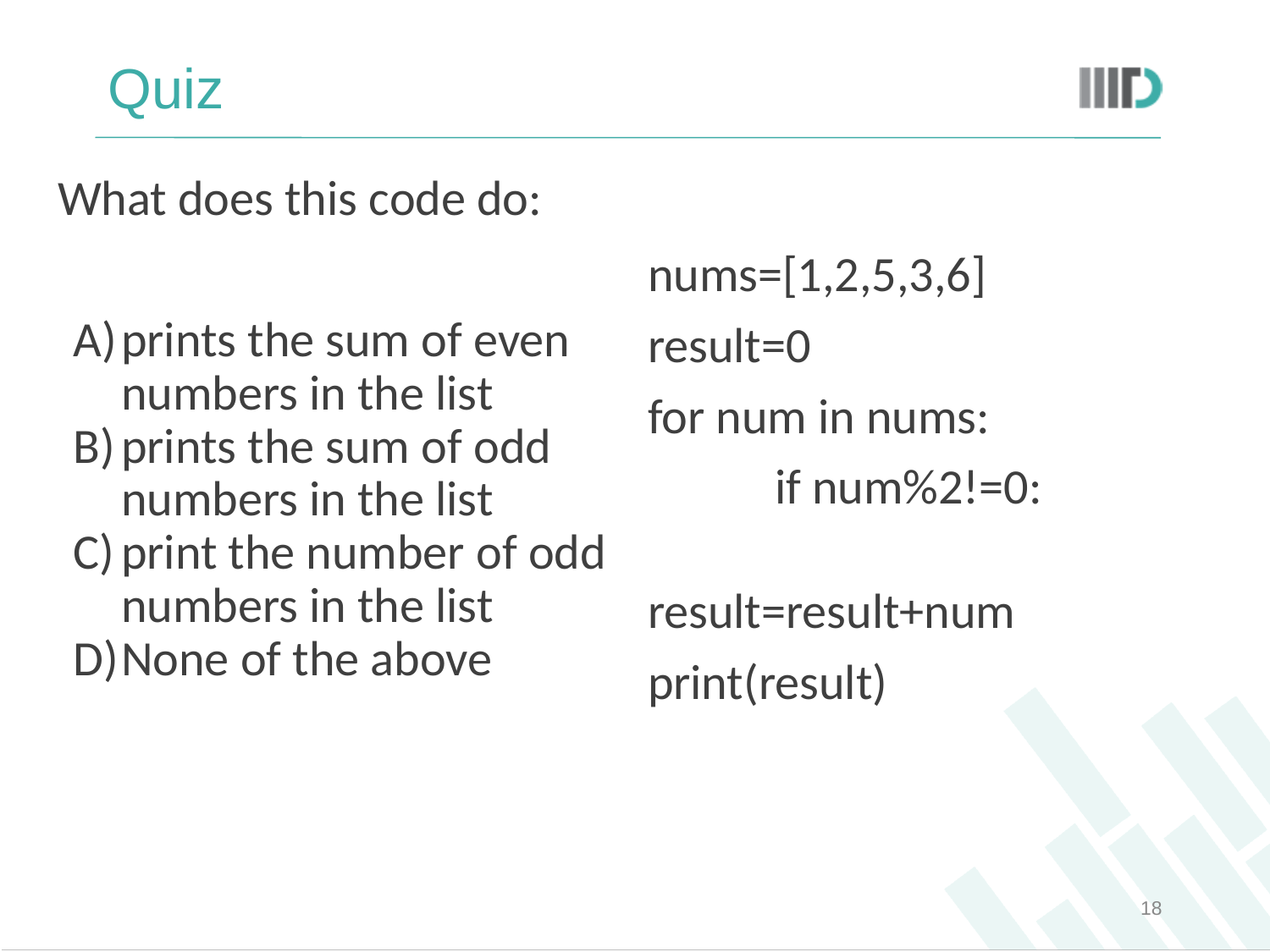

# Quiz
What does this code do:

prints the sum of even numbers in the list
prints the sum of odd numbers in the list
print the number of odd numbers in the list
None of the above

nums=[1,2,5,3,6]
result=0
for num in nums:
	if num%2!=0:
		result=result+num
print(result)
18